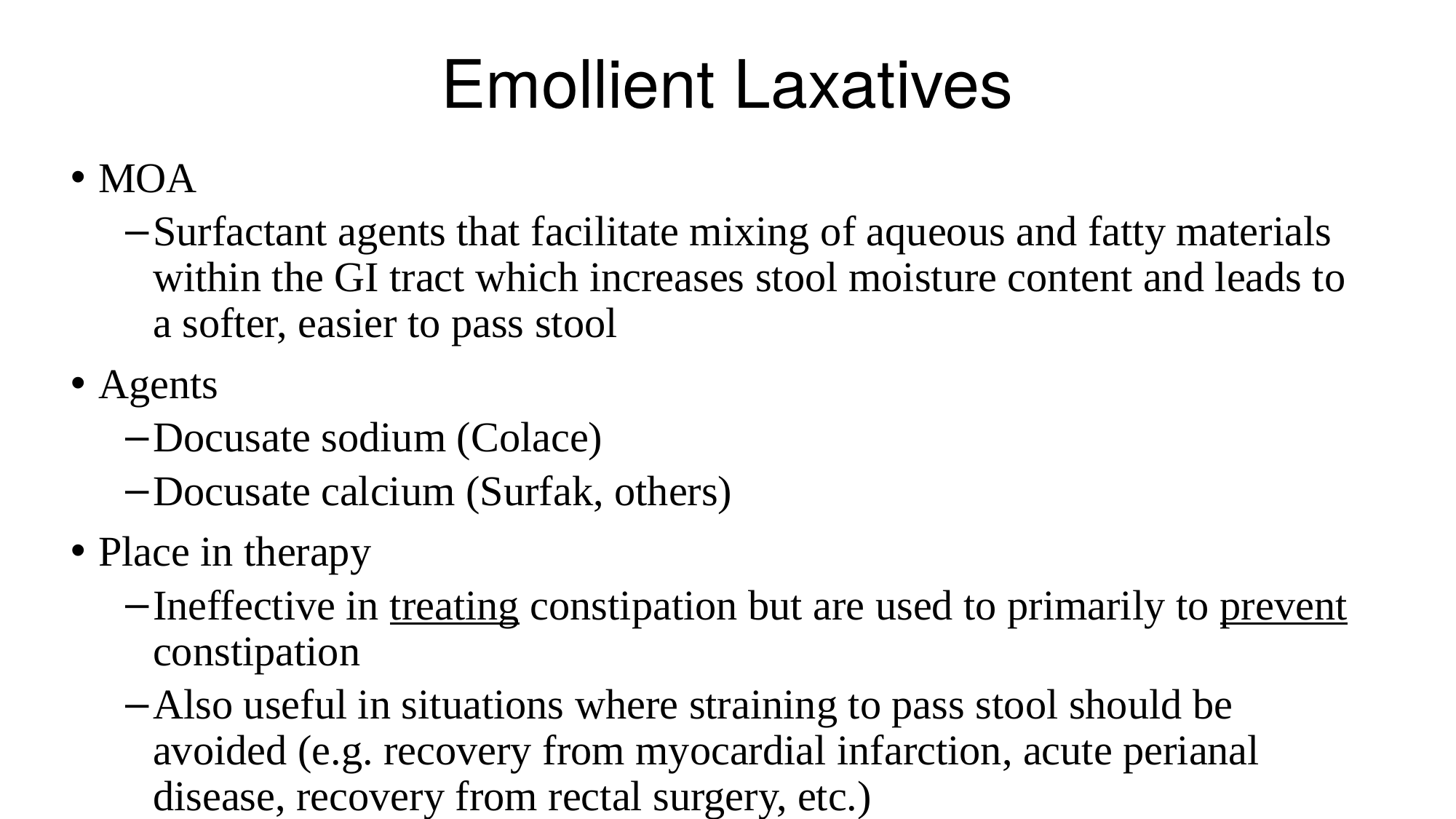

# Emollient Laxatives
MOA
Surfactant agents that facilitate mixing of aqueous and fatty materials within the GI tract which increases stool moisture content and leads to a softer, easier to pass stool
Agents
Docusate sodium (Colace)
Docusate calcium (Surfak, others)
Place in therapy
Ineffective in treating constipation but are used to primarily to prevent constipation
Also useful in situations where straining to pass stool should be avoided (e.g. recovery from myocardial infarction, acute perianal disease, recovery from rectal surgery, etc.)